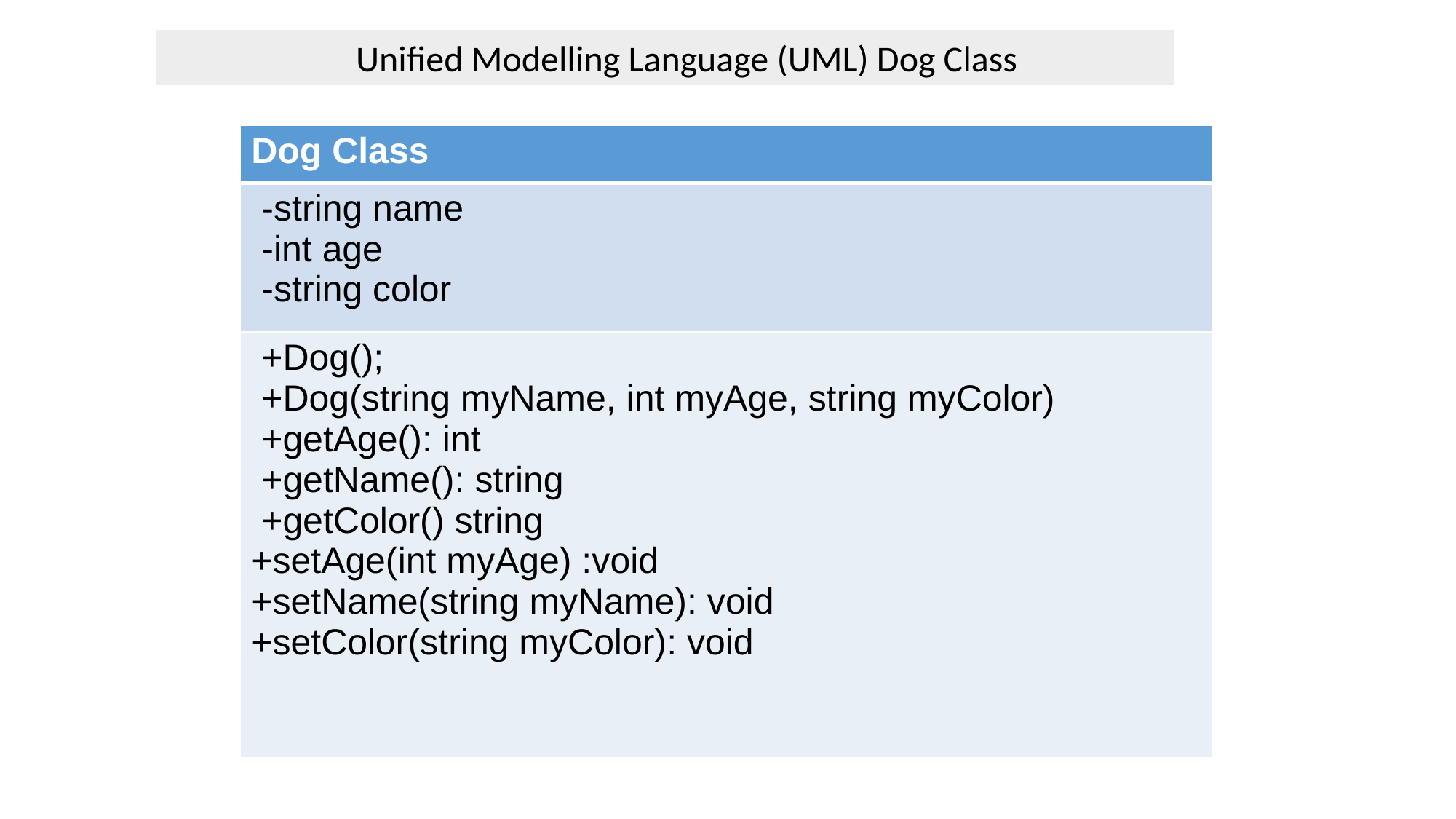

Unified Modelling Language (UML) Dog Class
| Dog Class |
| --- |
| -string name -int age -string color |
| +Dog(); +Dog(string myName, int myAge, string myColor) +getAge(): int +getName(): string +getColor() string +setAge(int myAge) :void +setName(string myName): void +setColor(string myColor): void |